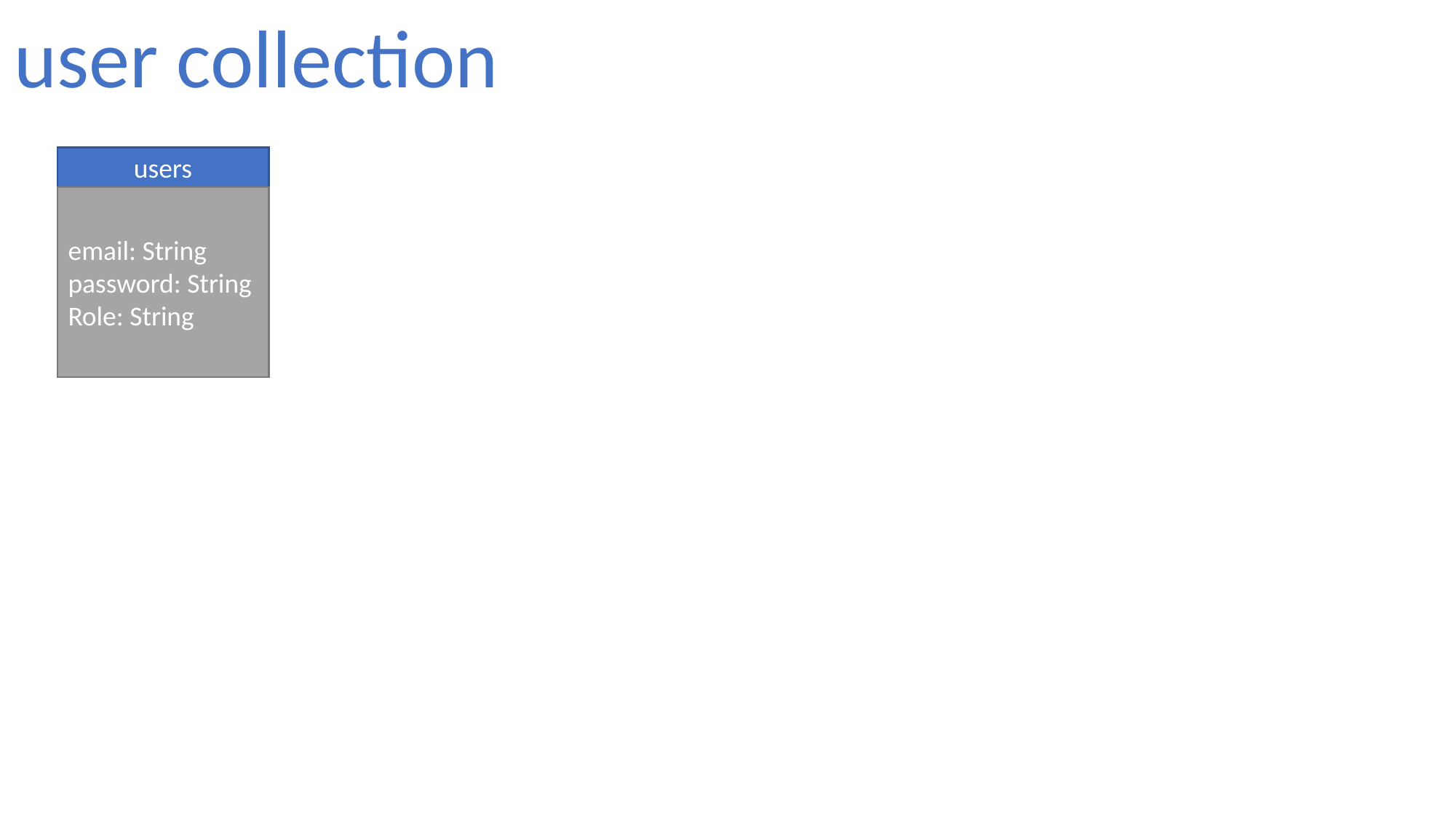

user collection
users
email: String
password: String
Role: String